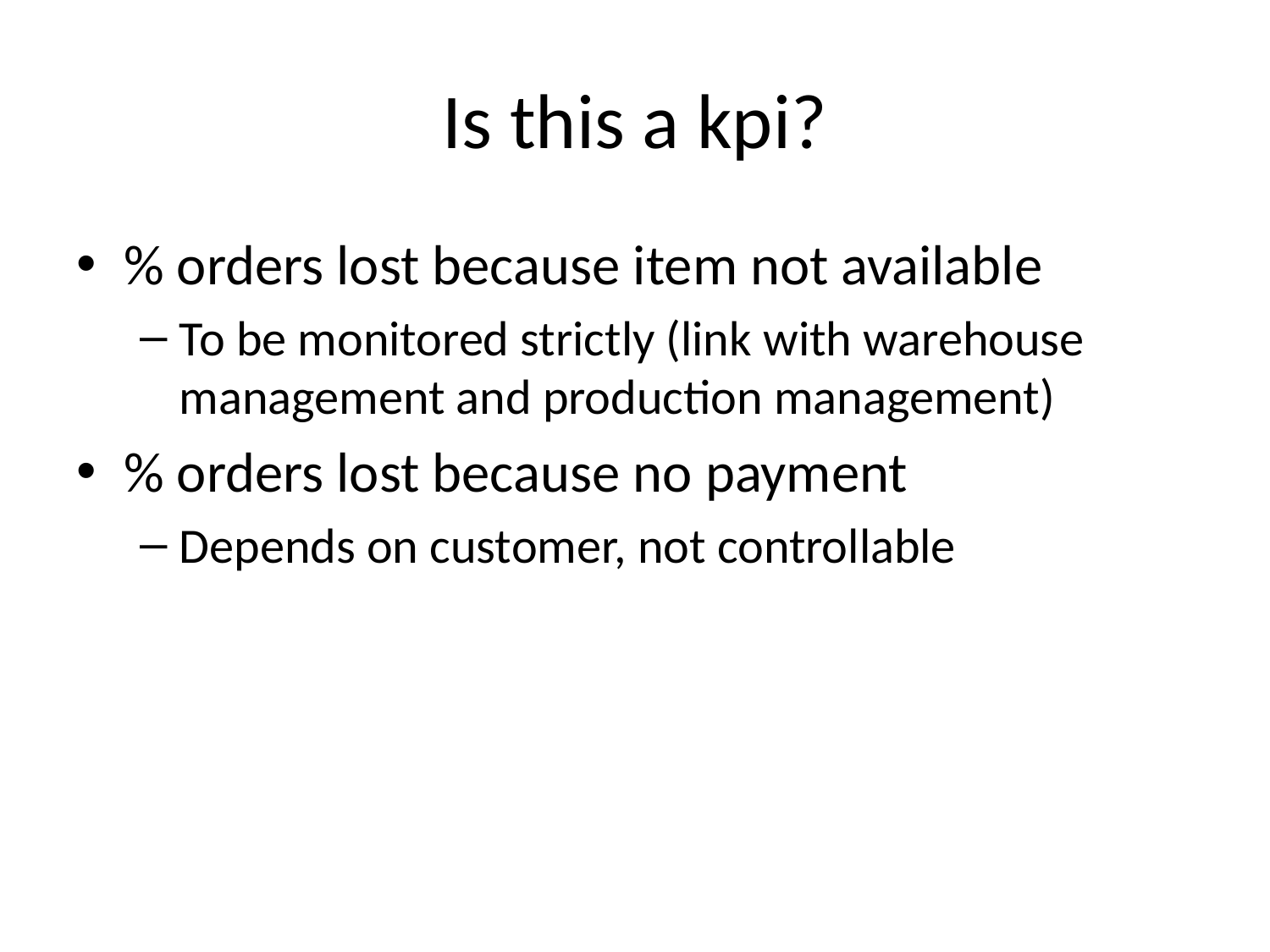

# Is this a kpi?
% orders lost because item not available
To be monitored strictly (link with warehouse management and production management)
% orders lost because no payment
Depends on customer, not controllable